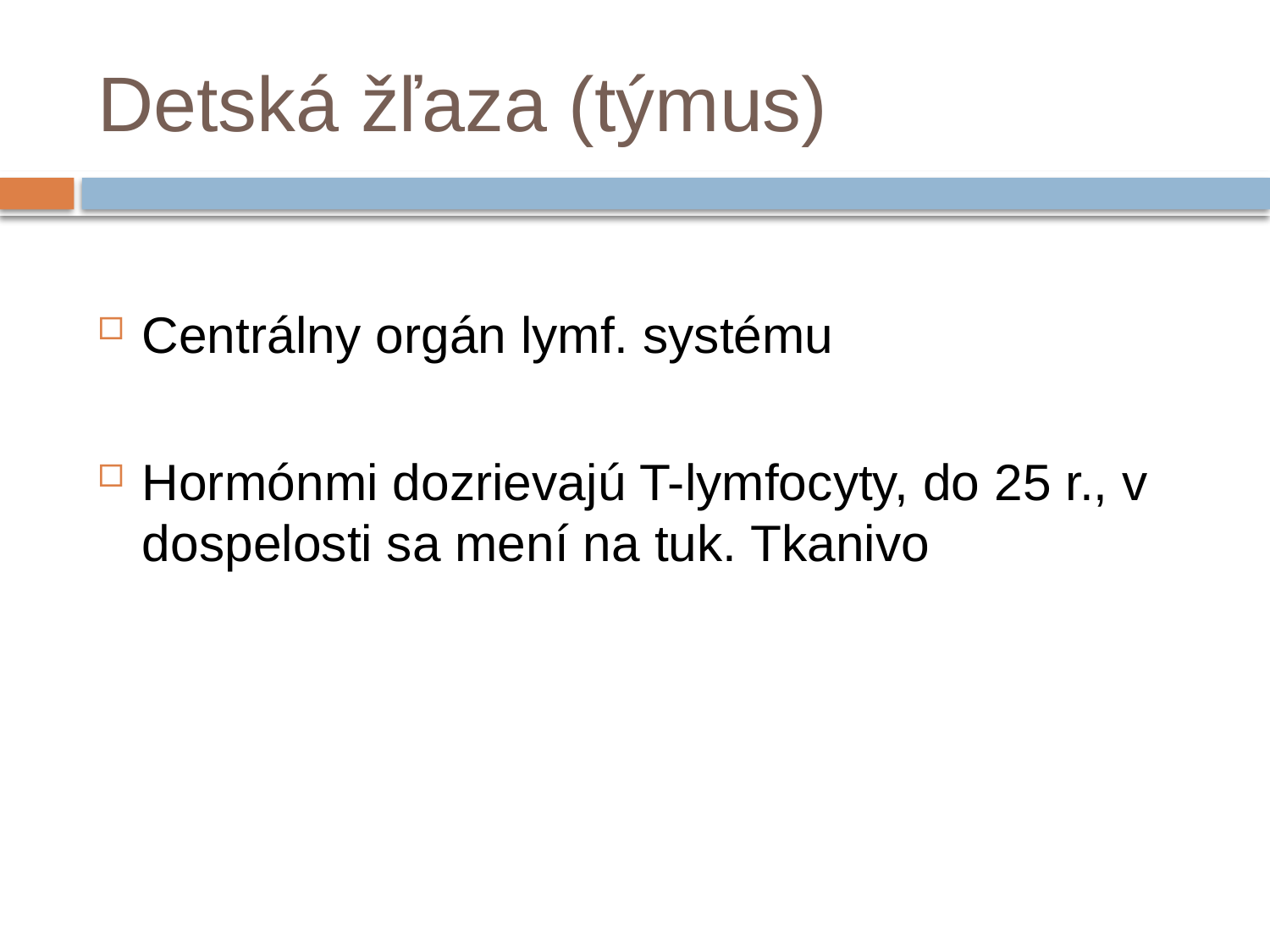

# Detská žľaza (týmus)

Centrálny orgán lymf. systému

Hormónmi dozrievajú T-lymfocyty, do 25 r., v dospelosti sa mení na tuk. Tkanivo